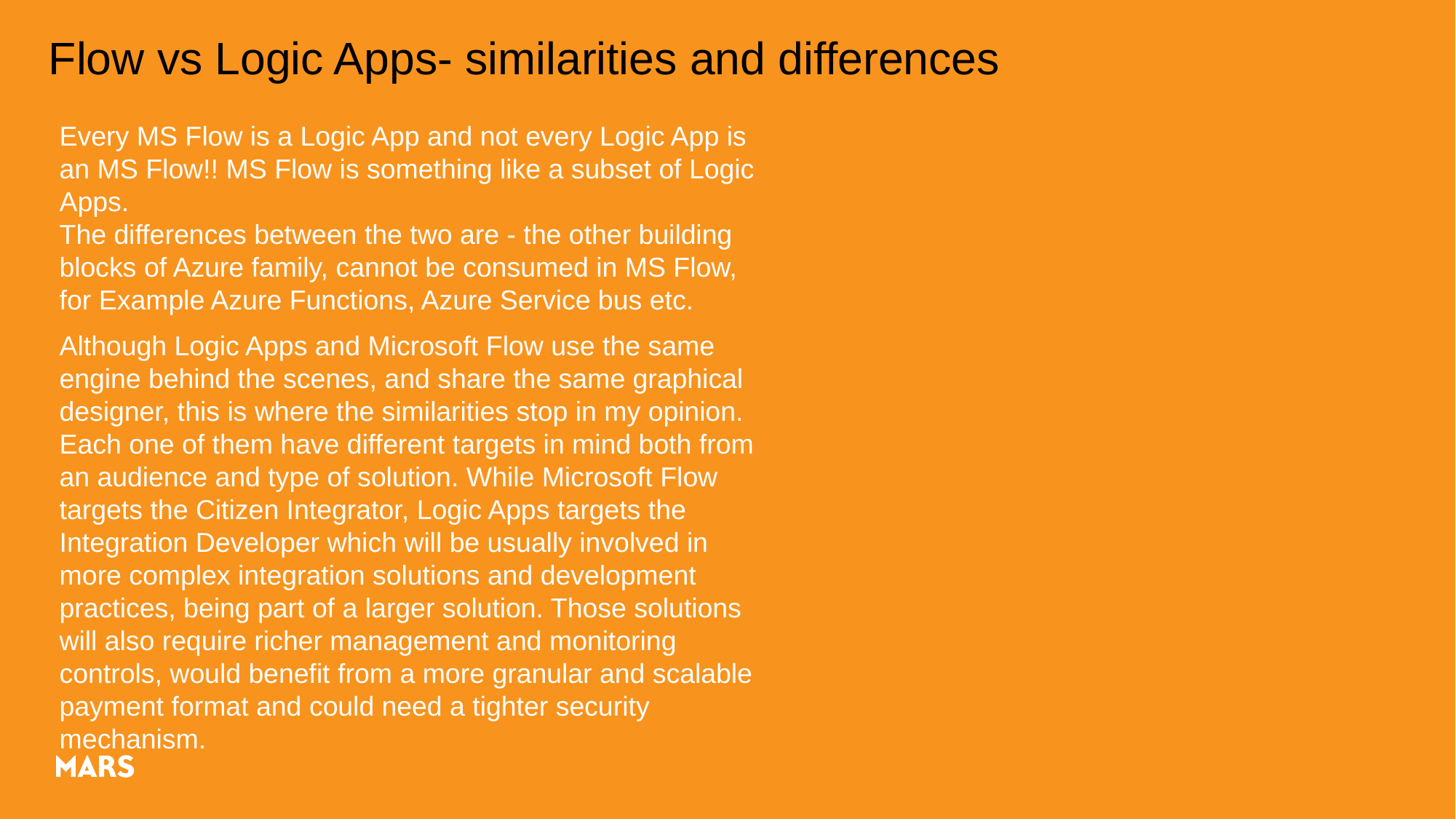

# Flow vs Logic Apps- similarities and differences
Every MS Flow is a Logic App and not every Logic App is an MS Flow!! MS Flow is something like a subset of Logic Apps.
The differences between the two are - the other building blocks of Azure family, cannot be consumed in MS Flow, for Example Azure Functions, Azure Service bus etc.
Although Logic Apps and Microsoft Flow use the same engine behind the scenes, and share the same graphical designer, this is where the similarities stop in my opinion. Each one of them have different targets in mind both from an audience and type of solution. While Microsoft Flow targets the Citizen Integrator, Logic Apps targets the Integration Developer which will be usually involved in more complex integration solutions and development practices, being part of a larger solution. Those solutions will also require richer management and monitoring controls, would benefit from a more granular and scalable payment format and could need a tighter security mechanism.